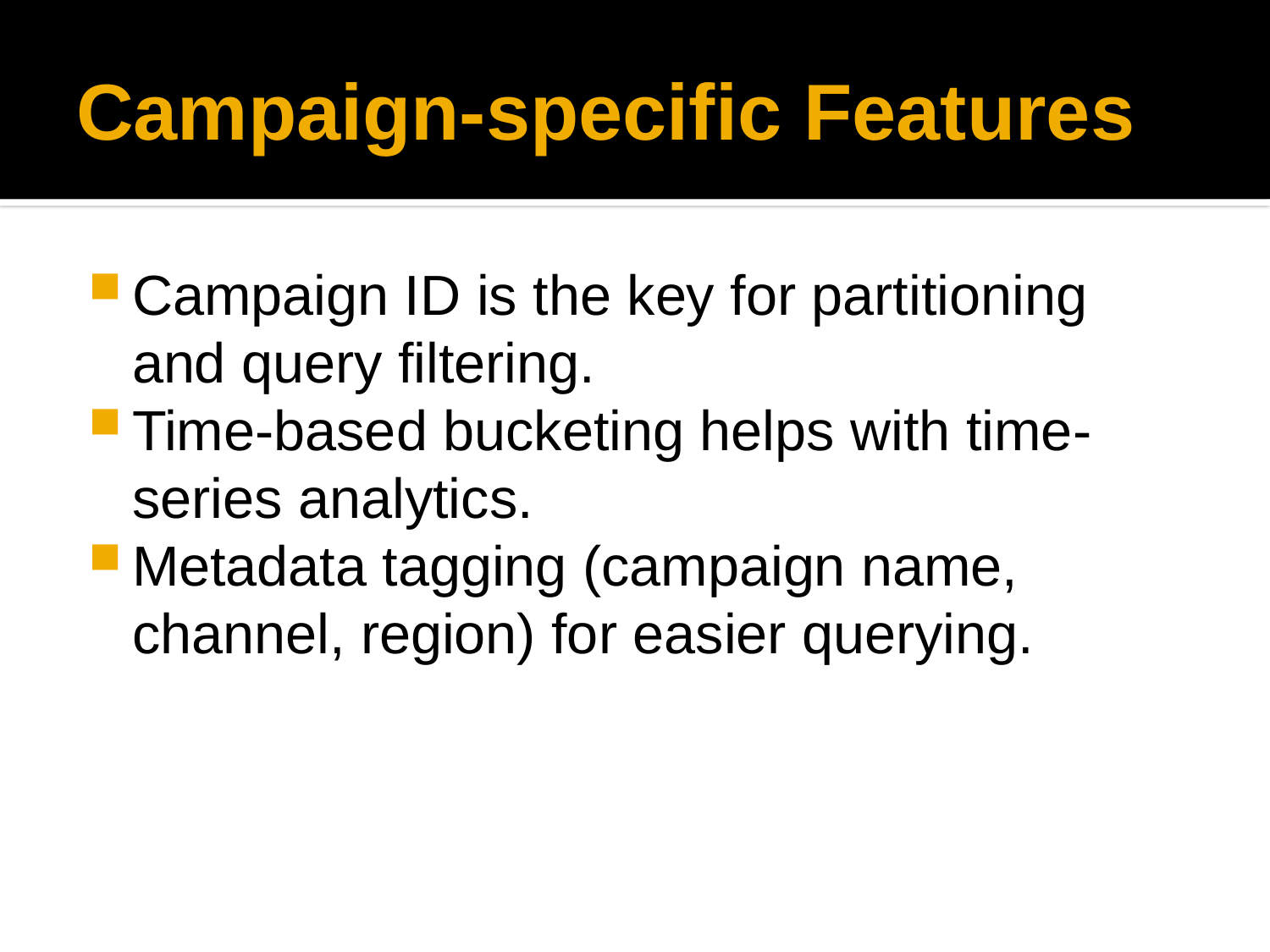

# Campaign-specific Features
Campaign ID is the key for partitioning and query filtering.
Time-based bucketing helps with time-series analytics.
Metadata tagging (campaign name, channel, region) for easier querying.